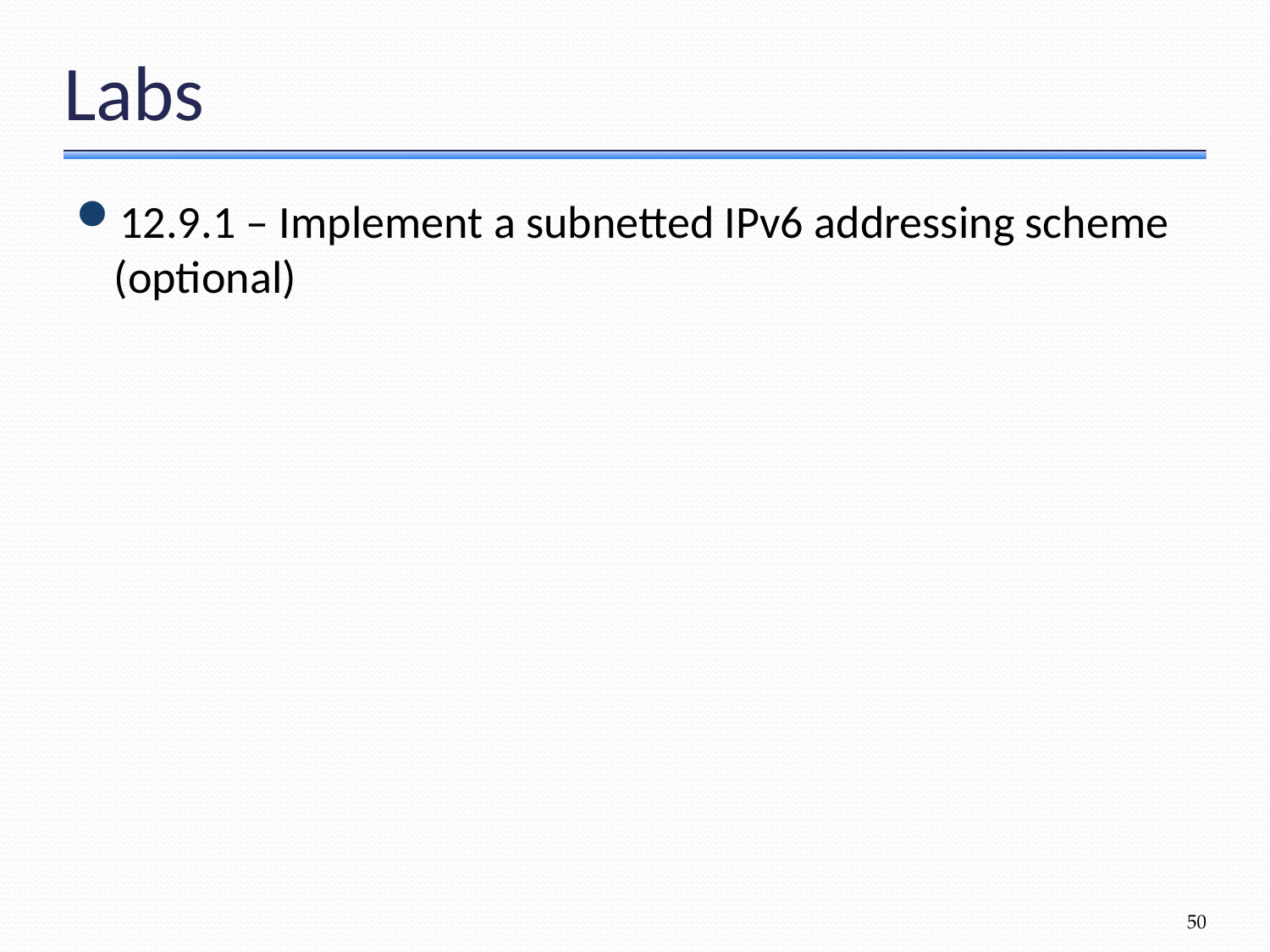

# Labs
12.9.1 – Implement a subnetted IPv6 addressing scheme (optional)
50